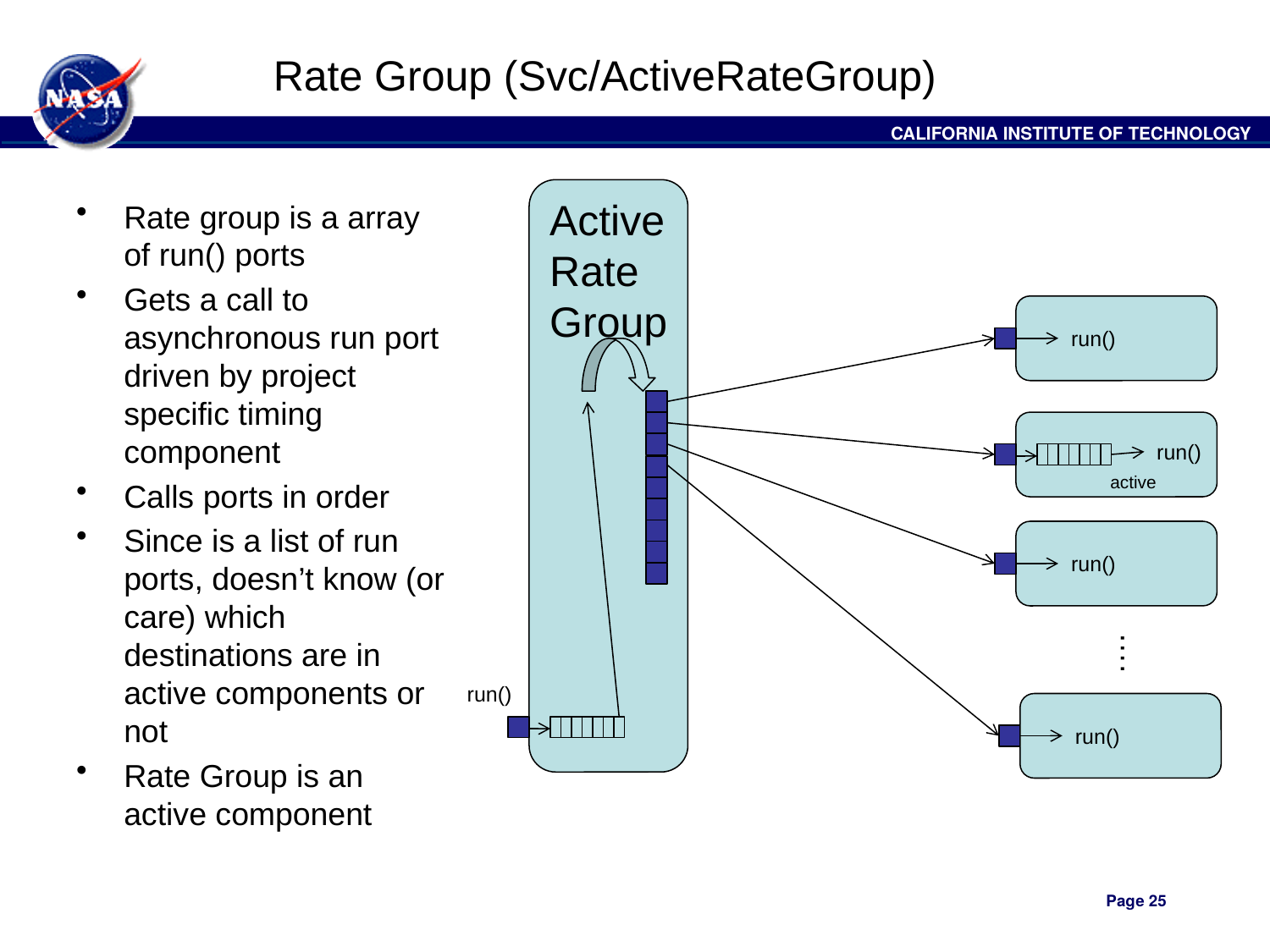

# Rate Group (Svc/ActiveRateGroup)
Active
Rate
Group
Rate group is a array of run() ports
Gets a call to asynchronous run port driven by project specific timing component
Calls ports in order
Since is a list of run ports, doesn’t know (or care) which destinations are in active components or not
Rate Group is an active component

run()

run()

active

run()

….
run()

run()

Page 25